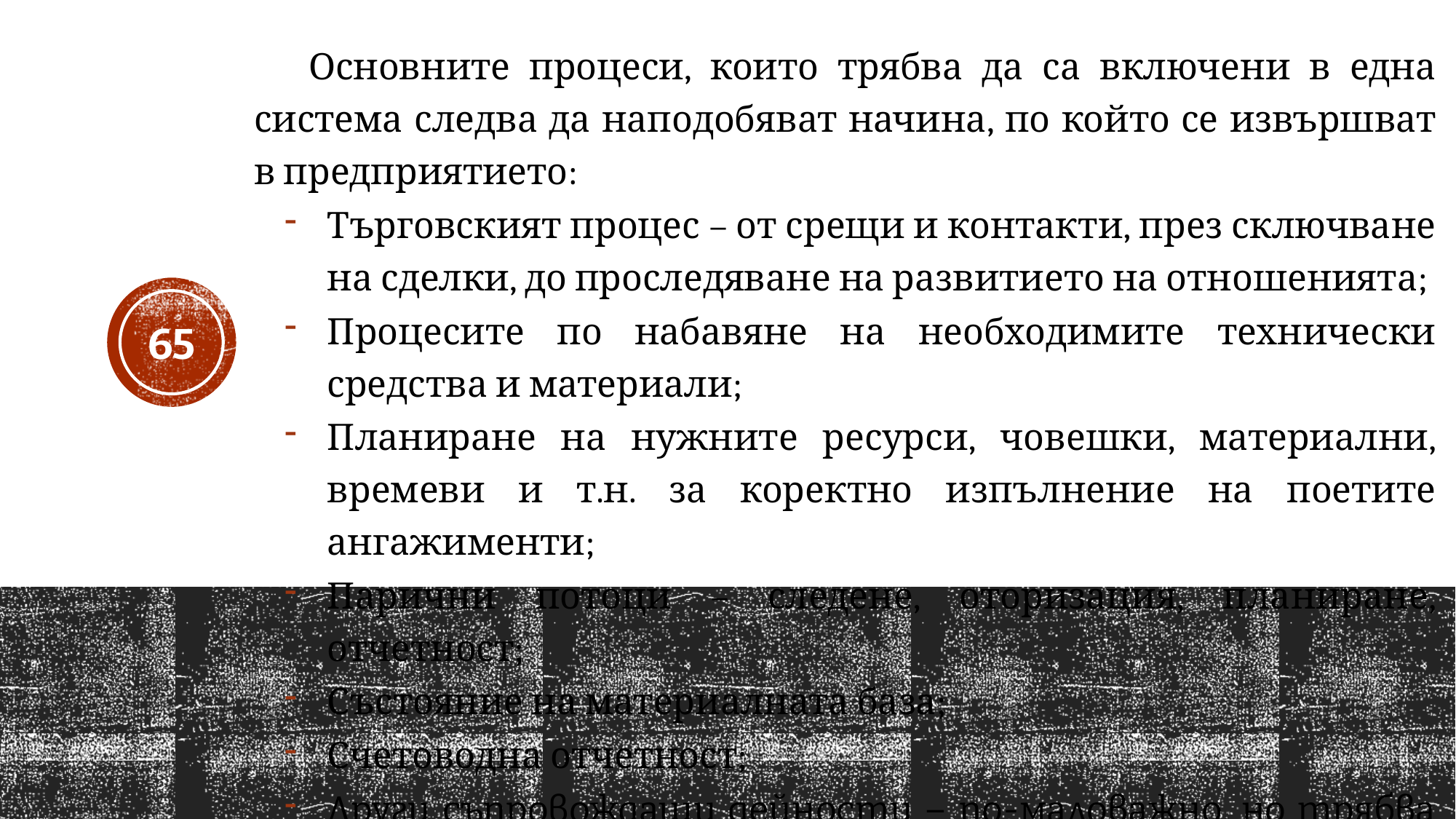

Основните процеси, които трябва да са включени в една система следва да наподобяват начина, по който се извършват в предприятието:
Търговският процес – от срещи и контакти, през сключване на сделки, до проследяване на развитието на отношенията;
Процесите по набавяне на необходимите технически средства и материали;
Планиране на нужните ресурси, човешки, материални, времеви и т.н. за коректно изпълнение на поетите ангажименти;
Парични потоци – следене, оторизация, планиране, отчетност;
Състояние на материалната база;
Счетоводна отчетност;
Други съпровождащи дейности – по-маловажно, но трябва да се оценят възможностите за прилагане на единна система;
65